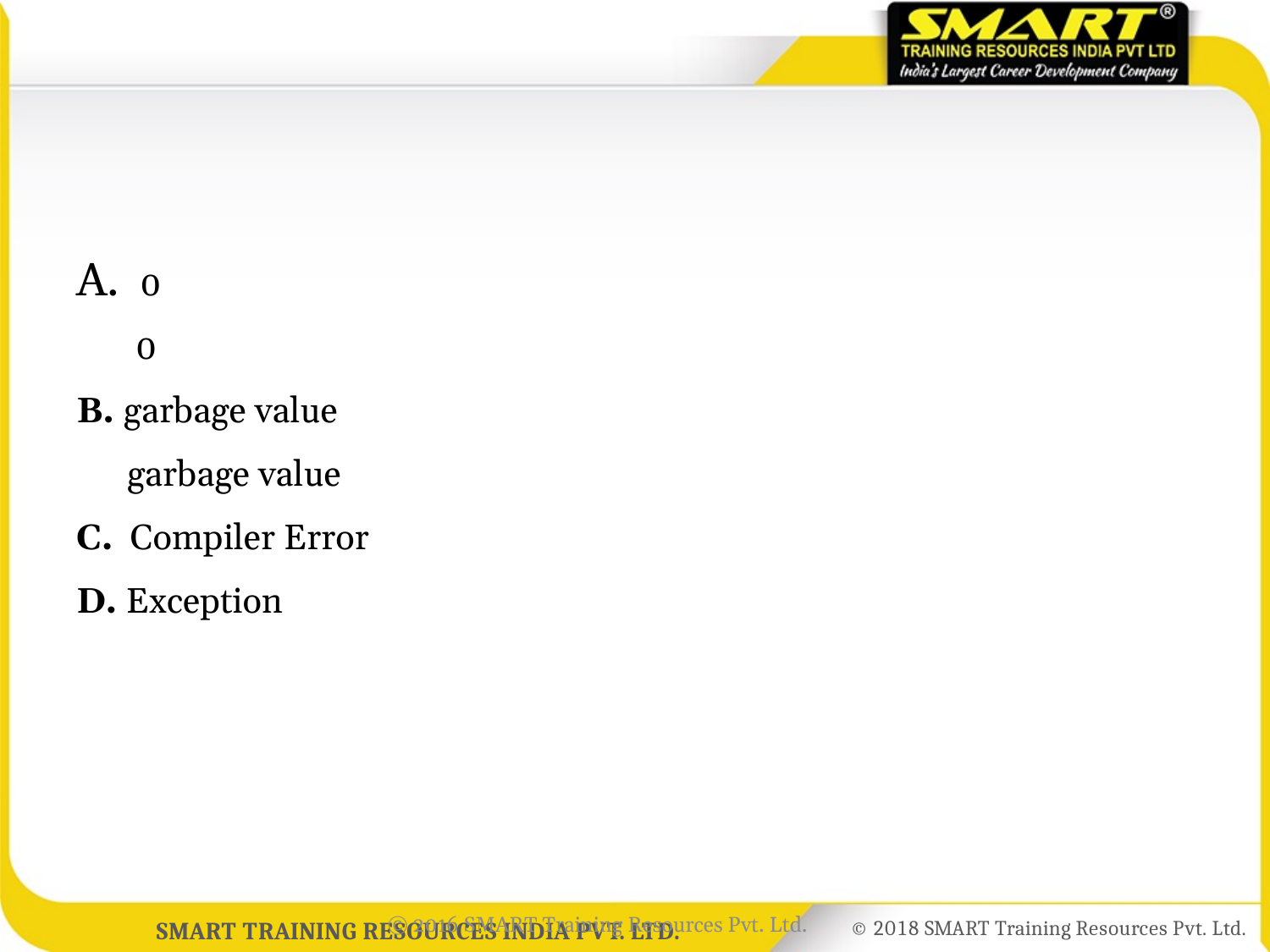

#
0
       0
B. garbage value
      garbage value
C.  Compiler Error
D. Exception

© 2016 SMART Training Resources Pvt. Ltd.